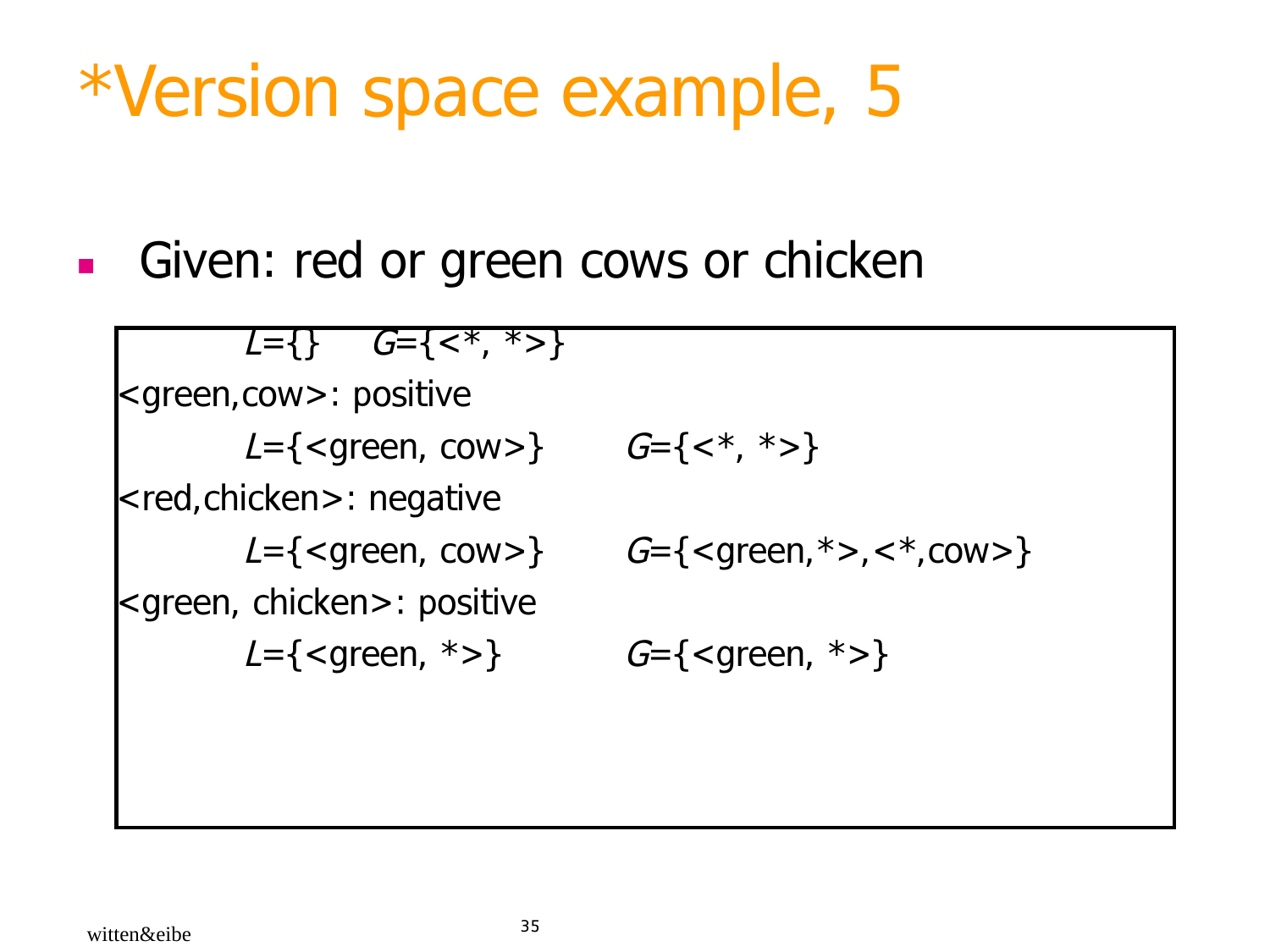

# *Version space example, 5
Given: red or green cows or chicken
| L={} G={<\*, \*>} <green,cow>: positive L={<green, cow>} G={<\*, \*>} <red,chicken>: negative L={<green, cow>} G={<green,\*>,<\*,cow>} <green, chicken>: positive L={<green, \*>} G={<green, \*>} |
| --- |
35
witten&eibe